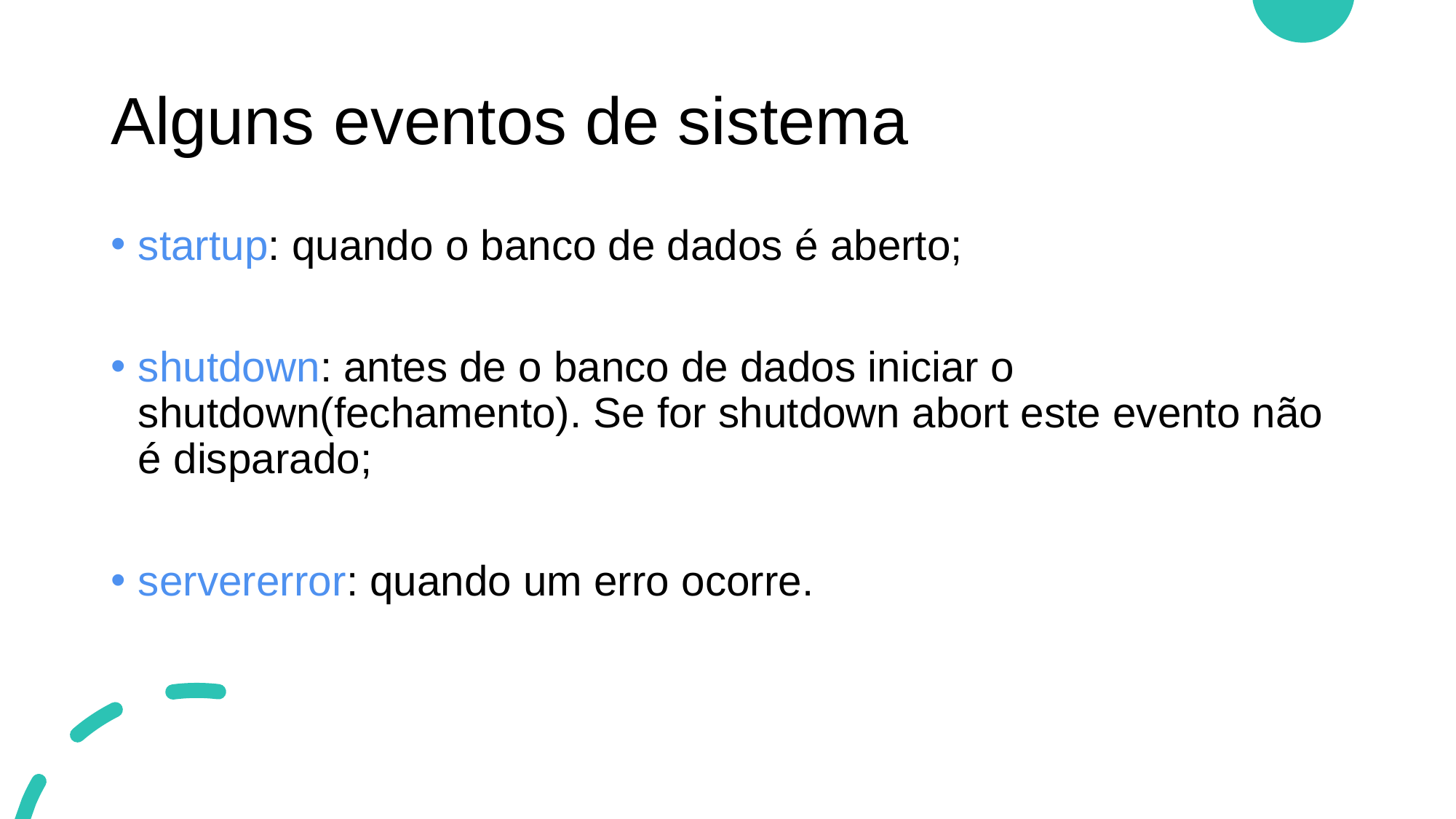

# Alguns eventos de sistema
startup: quando o banco de dados é aberto;

shutdown: antes de o banco de dados iniciar o shutdown(fechamento). Se for shutdown abort este evento não é disparado;

servererror: quando um erro ocorre.